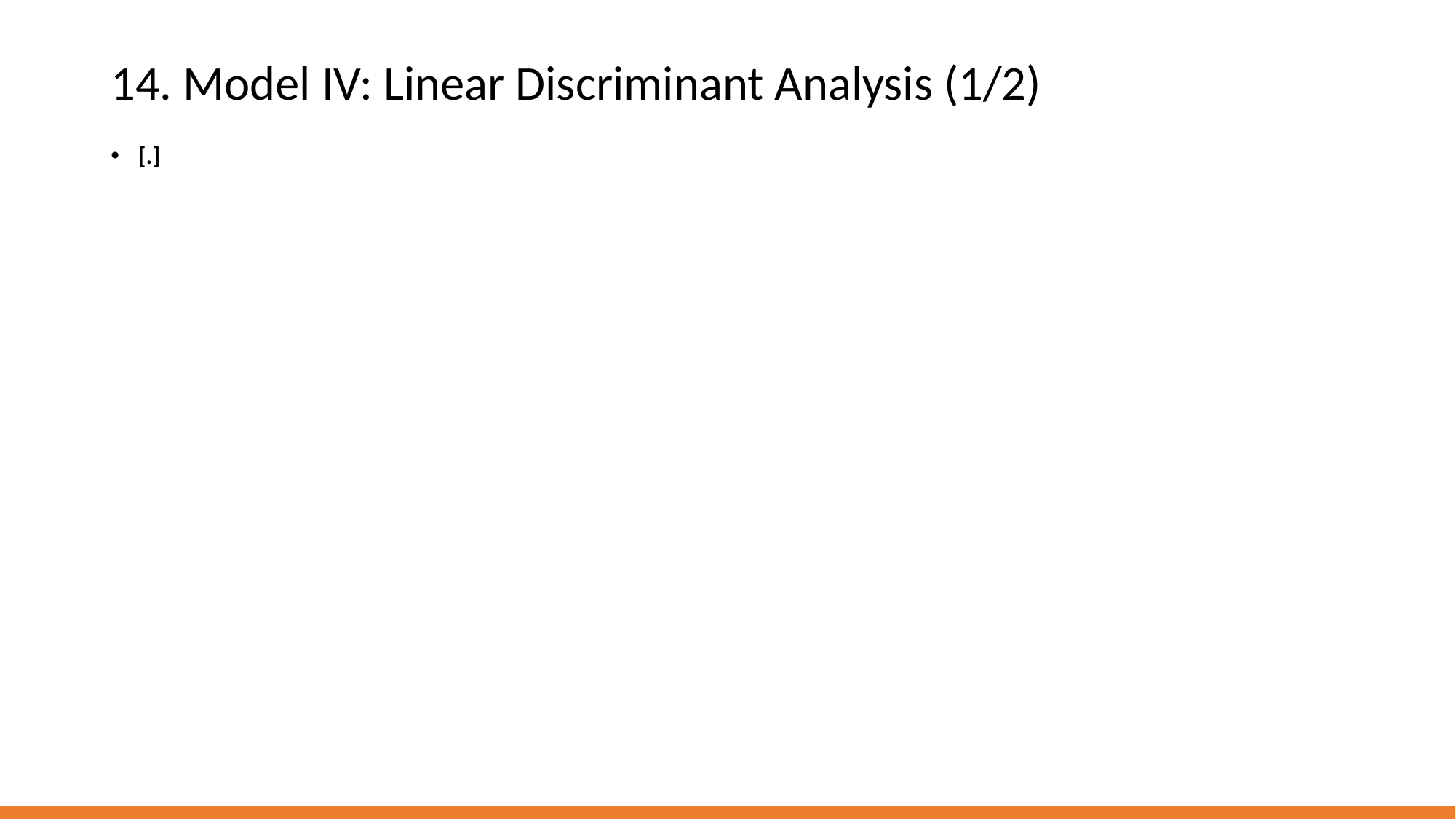

# 14. Model IV: Linear Discriminant Analysis (1/2)
[.]